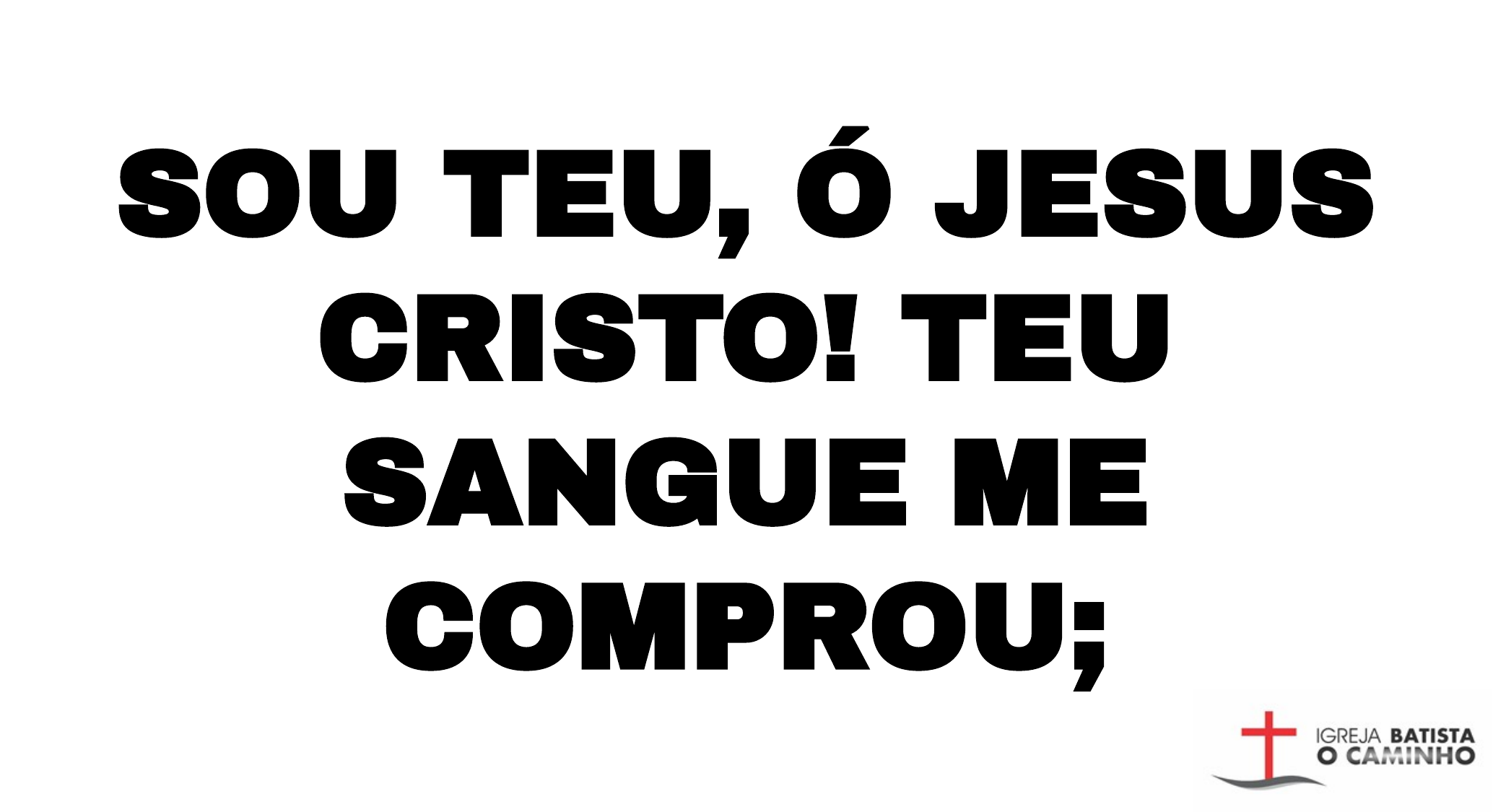

SOU TEU, Ó JESUS CRISTO! TEU SANGUE ME COMPROU;